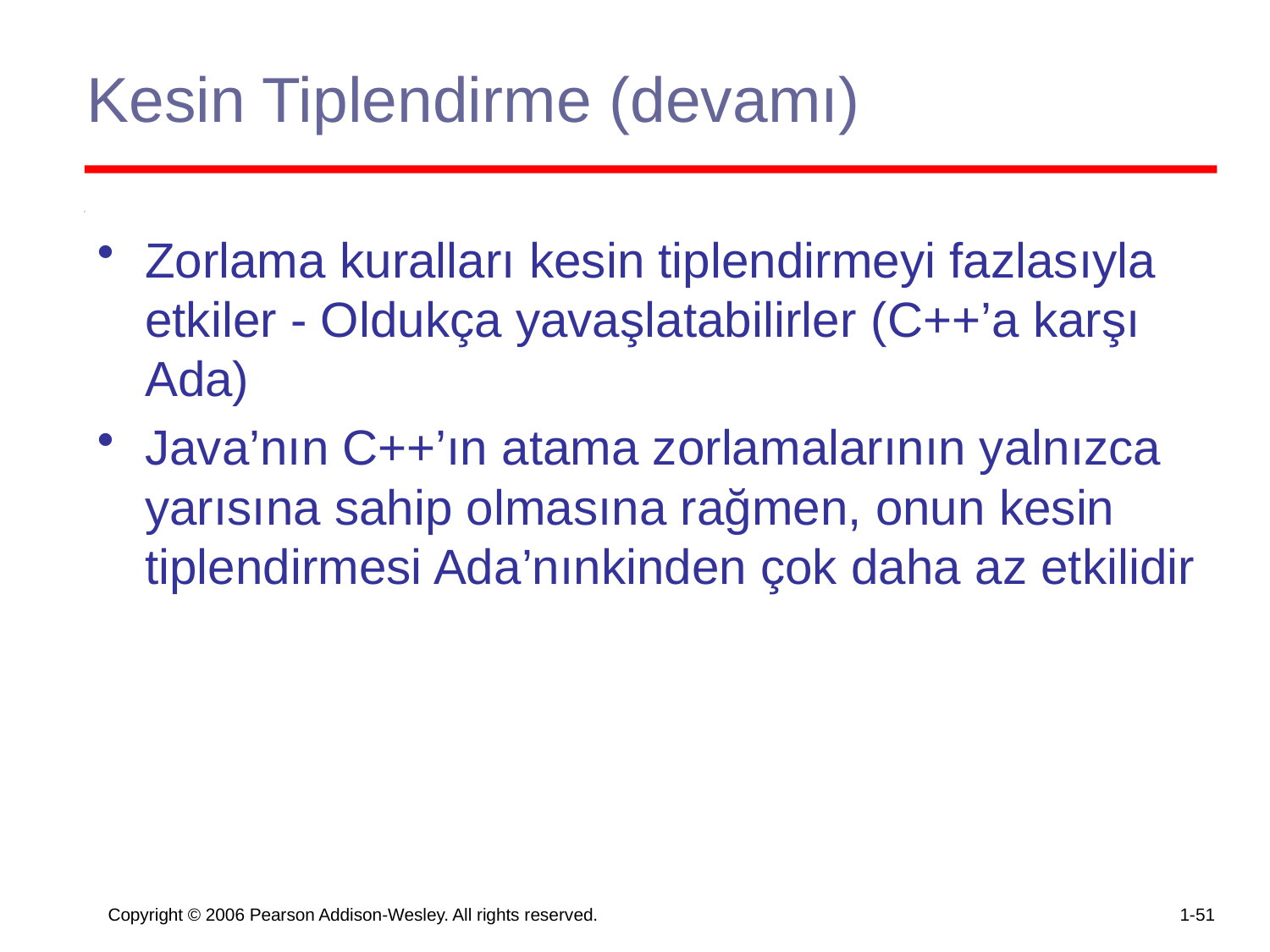

# Kesin Tiplendirme (devamı)
Zorlama kuralları kesin tiplendirmeyi fazlasıyla etkiler - Oldukça yavaşlatabilirler (C++’a karşı Ada)
Java’nın C++’ın atama zorlamalarının yalnızca yarısına sahip olmasına rağmen, onun kesin tiplendirmesi Ada’nınkinden çok daha az etkilidir
Copyright © 2006 Pearson Addison-Wesley. All rights reserved.
1-51